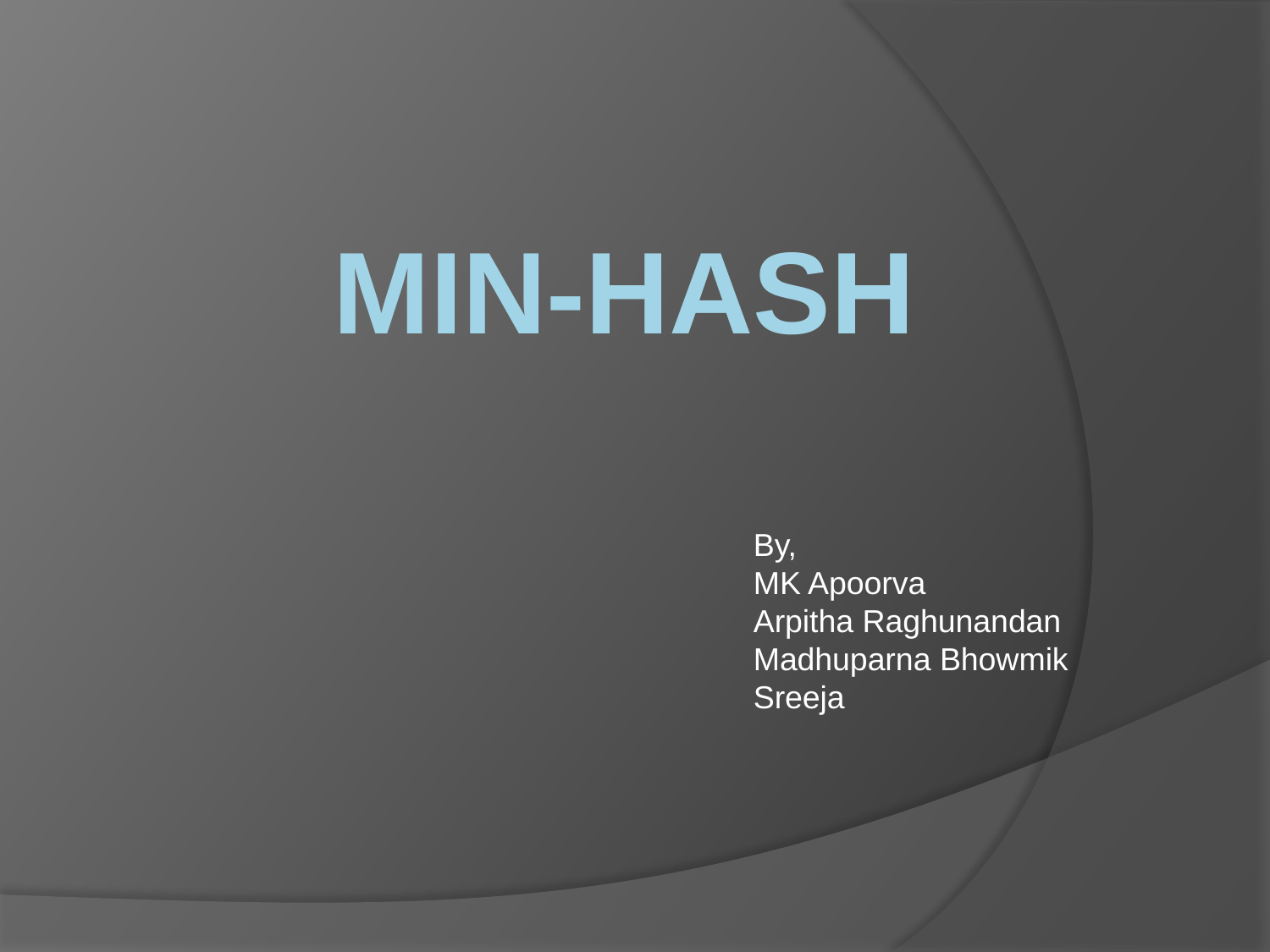

# MIN-HASH
By,
MK Apoorva
Arpitha Raghunandan
Madhuparna Bhowmik
Sreeja